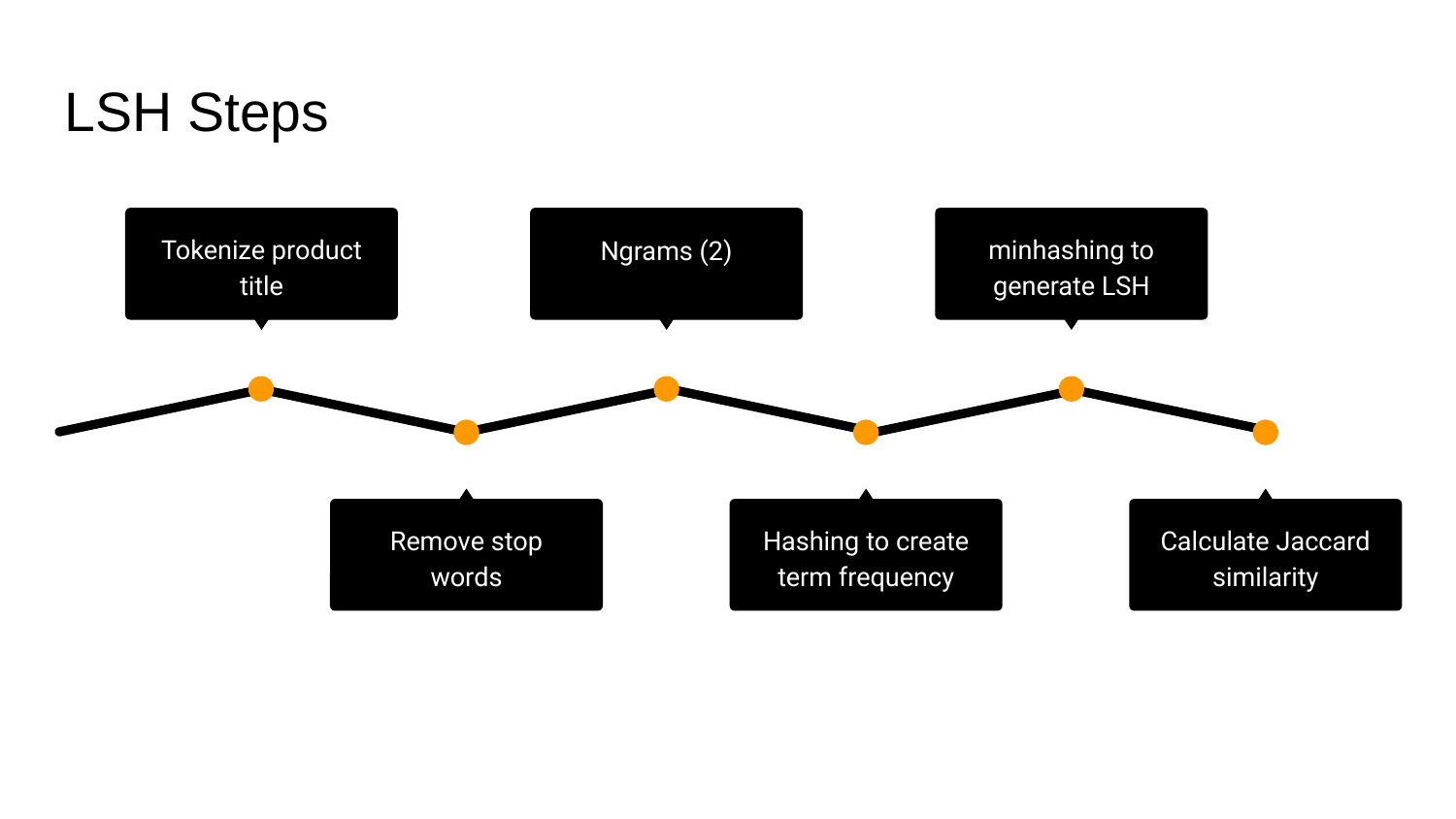

# LSH Steps

Tokenize product title

Ngrams (2)

minhashing to generate LSH

Remove stop words

Hashing to create term frequency

Calculate Jaccard similarity